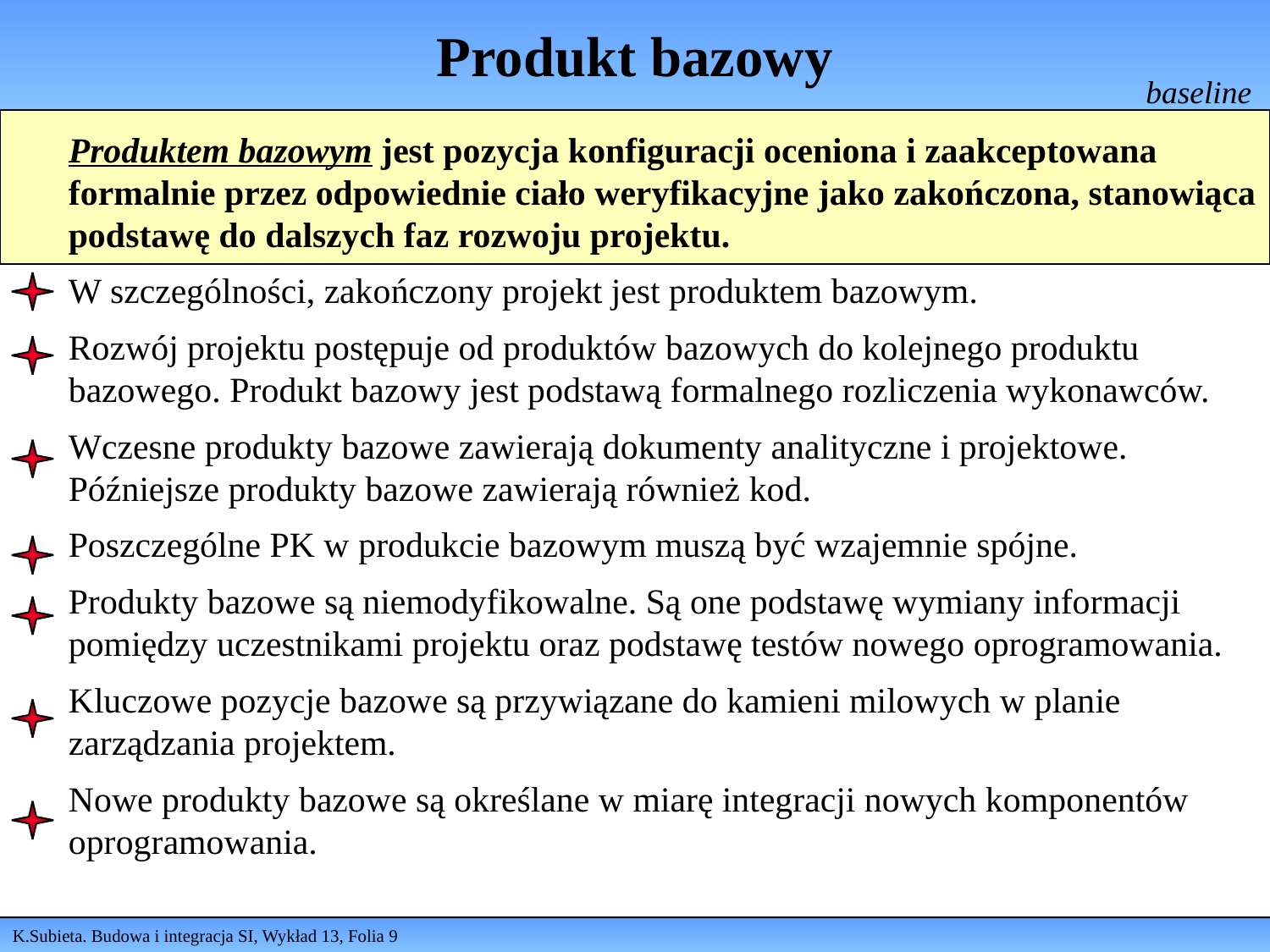

# Produkt bazowy
baseline

Produktem bazowym jest pozycja konfiguracji oceniona i zaakceptowana formalnie przez odpowiednie ciało weryfikacyjne jako zakończona, stanowiąca podstawę do dalszych faz rozwoju projektu.
W szczególności, zakończony projekt jest produktem bazowym.
Rozwój projektu postępuje od produktów bazowych do kolejnego produktu bazowego. Produkt bazowy jest podstawą formalnego rozliczenia wykonawców.
Wczesne produkty bazowe zawierają dokumenty analityczne i projektowe. Późniejsze produkty bazowe zawierają również kod.
Poszczególne PK w produkcie bazowym muszą być wzajemnie spójne.
Produkty bazowe są niemodyfikowalne. Są one podstawę wymiany informacji pomiędzy uczestnikami projektu oraz podstawę testów nowego oprogramowania.
Kluczowe pozycje bazowe są przywiązane do kamieni milowych w planie zarządzania projektem.
Nowe produkty bazowe są określane w miarę integracji nowych komponentów oprogramowania.